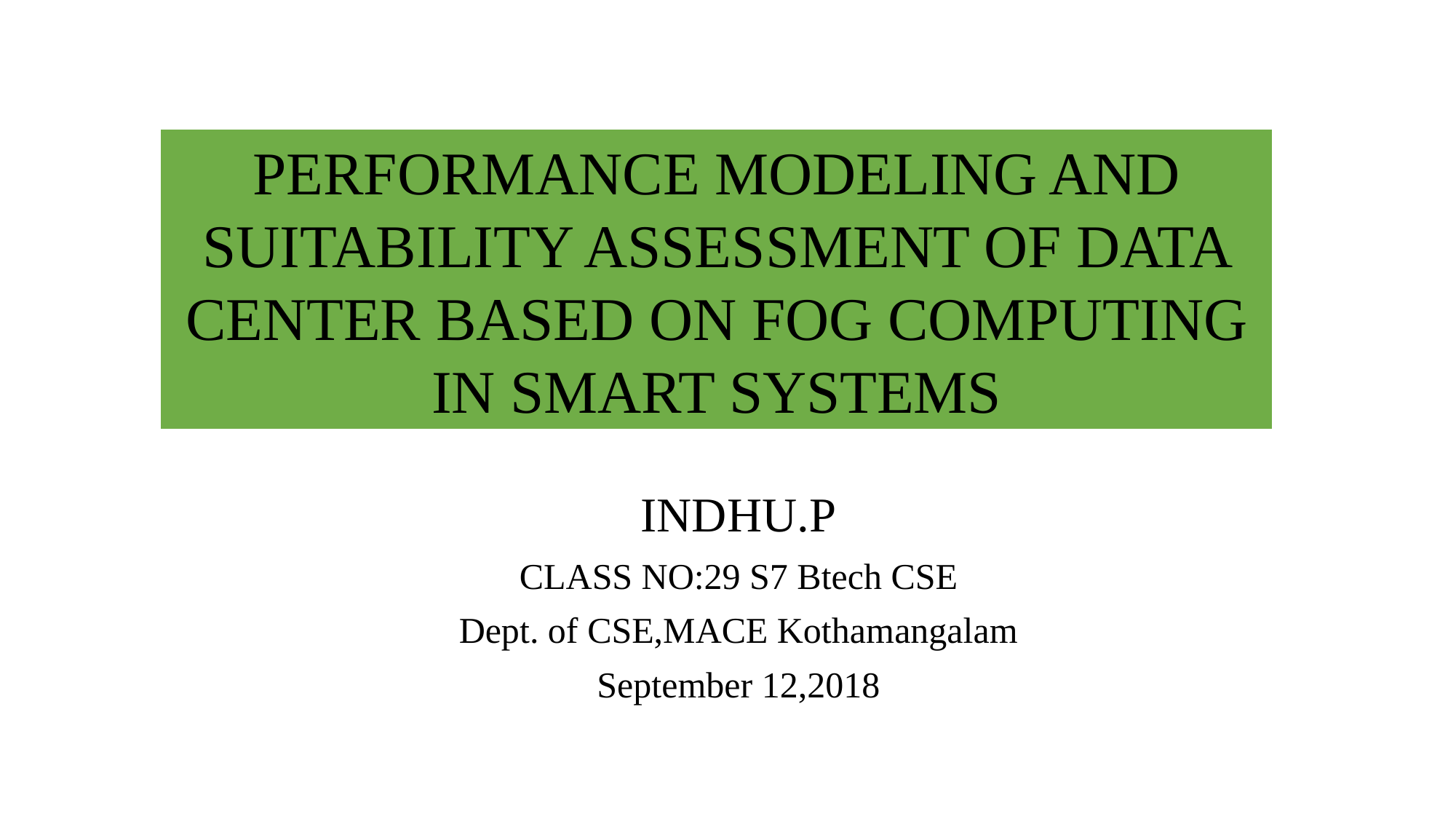

PERFORMANCE MODELING AND SUITABILITY ASSESSMENT OF DATA CENTER BASED ON FOG COMPUTING IN SMART SYSTEMS
#

INDHU.P
CLASS NO:29 S7 Btech CSE
Dept. of CSE,MACE Kothamangalam
September 12,2018